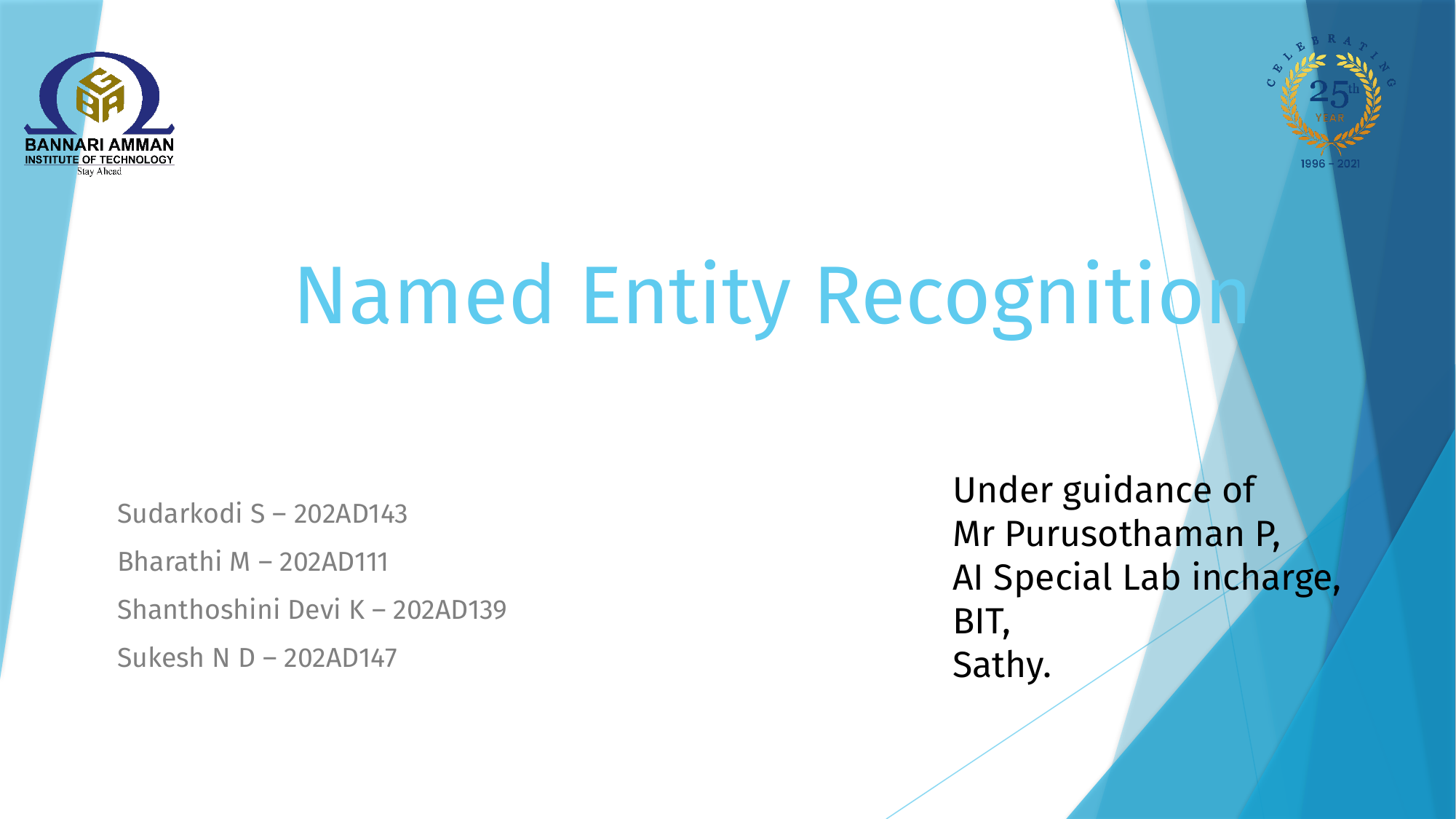

# Named Entity Recognition
Under guidance of
Mr Purusothaman P,
AI Special Lab incharge,
BIT,
Sathy.

Sudarkodi S – 202AD143
Bharathi M – 202AD111
Shanthoshini Devi K – 202AD139
Sukesh N D – 202AD147